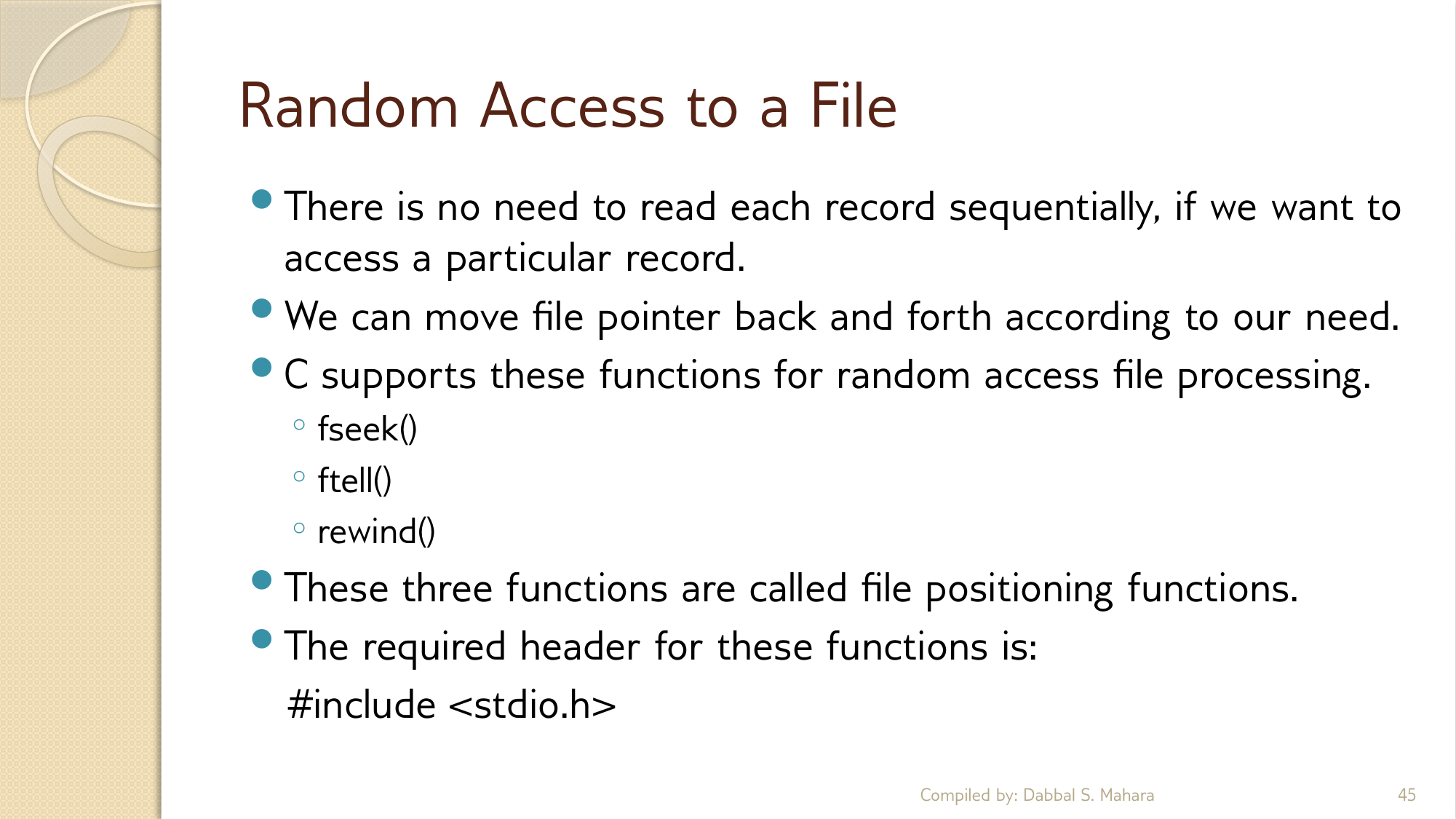

# Random Access to a File
There is no need to read each record sequentially, if we want to access a particular record.
We can move file pointer back and forth according to our need.
C supports these functions for random access file processing.
fseek()
ftell()
rewind()
These three functions are called file positioning functions.
The required header for these functions is:
   #include <stdio.h>

Compiled by: Dabbal S. Mahara
45